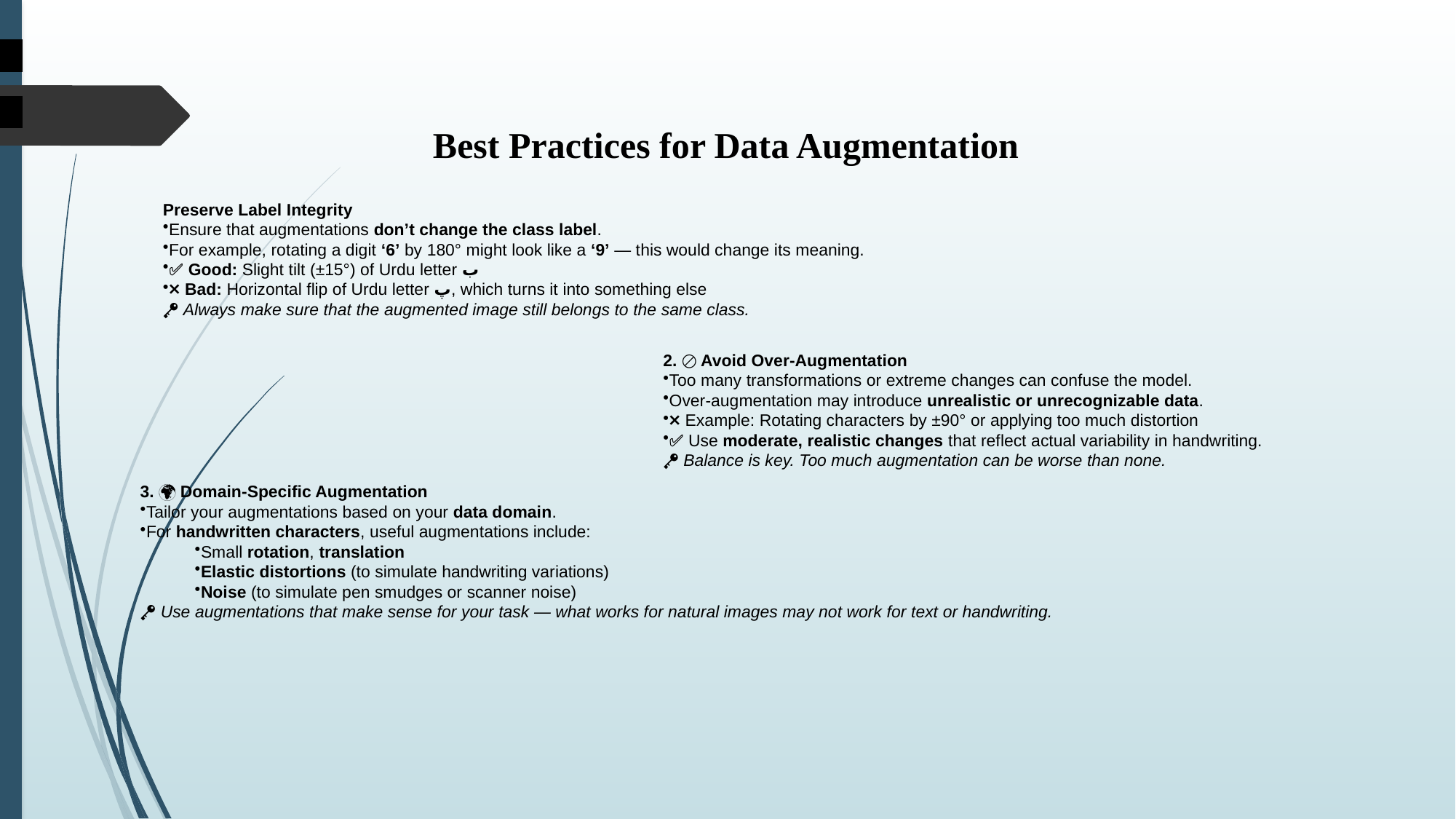

# Best Practices for Data Augmentation
Preserve Label Integrity
Ensure that augmentations don’t change the class label.
For example, rotating a digit ‘6’ by 180° might look like a ‘9’ — this would change its meaning.
✅ Good: Slight tilt (±15°) of Urdu letter ب
❌ Bad: Horizontal flip of Urdu letter پ, which turns it into something else
🔑 Always make sure that the augmented image still belongs to the same class.
2. 🚫 Avoid Over-Augmentation
Too many transformations or extreme changes can confuse the model.
Over-augmentation may introduce unrealistic or unrecognizable data.
❌ Example: Rotating characters by ±90° or applying too much distortion
✅ Use moderate, realistic changes that reflect actual variability in handwriting.
🔑 Balance is key. Too much augmentation can be worse than none.
3. 🌍 Domain-Specific Augmentation
Tailor your augmentations based on your data domain.
For handwritten characters, useful augmentations include:
Small rotation, translation
Elastic distortions (to simulate handwriting variations)
Noise (to simulate pen smudges or scanner noise)
🔑 Use augmentations that make sense for your task — what works for natural images may not work for text or handwriting.